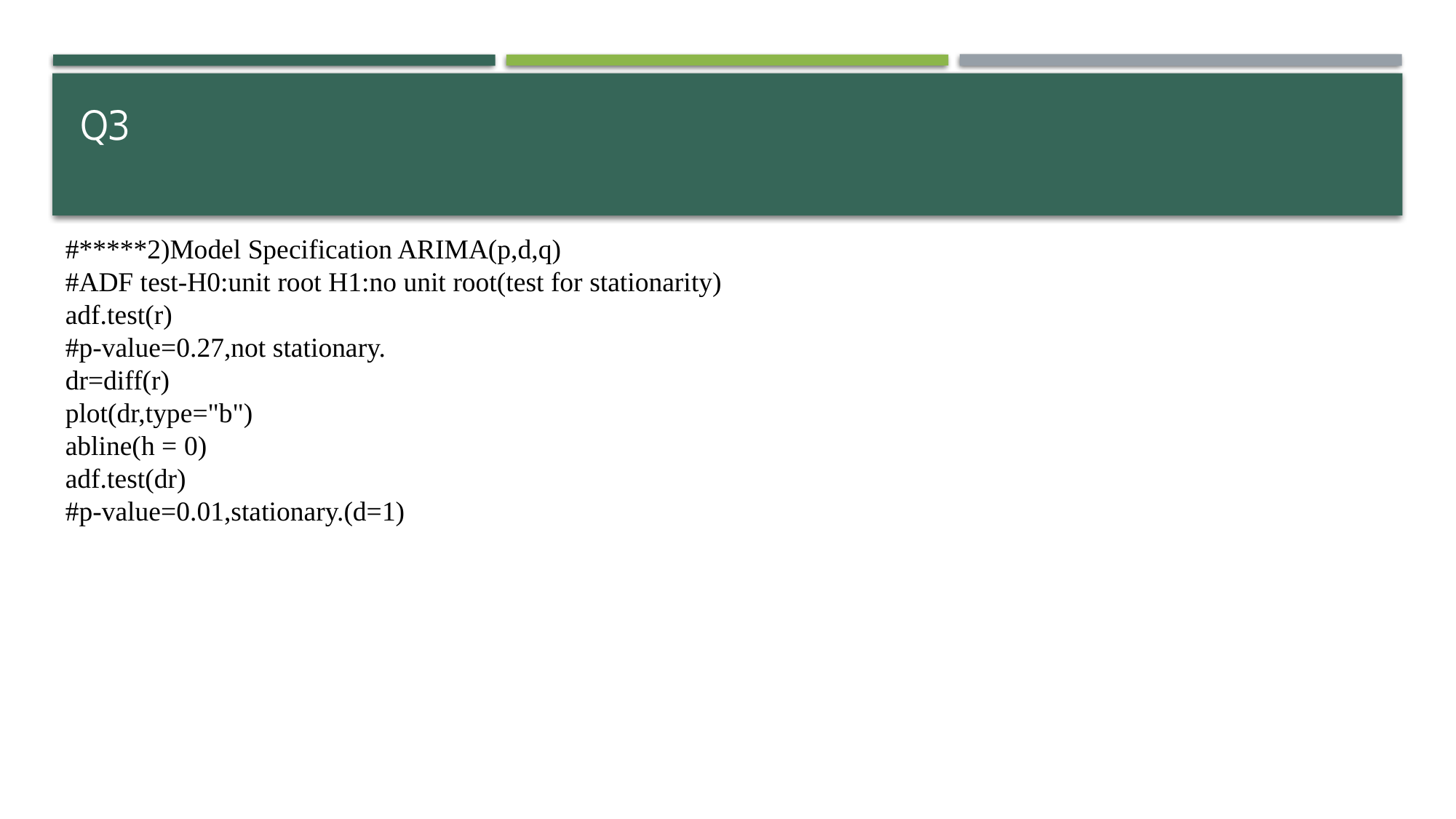

# Q3
#*****2)Model Specification ARIMA(p,d,q)
#ADF test-H0:unit root H1:no unit root(test for stationarity)
adf.test(r)
#p-value=0.27,not stationary.
dr=diff(r)
plot(dr,type="b")
abline(h = 0)
adf.test(dr)
#p-value=0.01,stationary.(d=1)